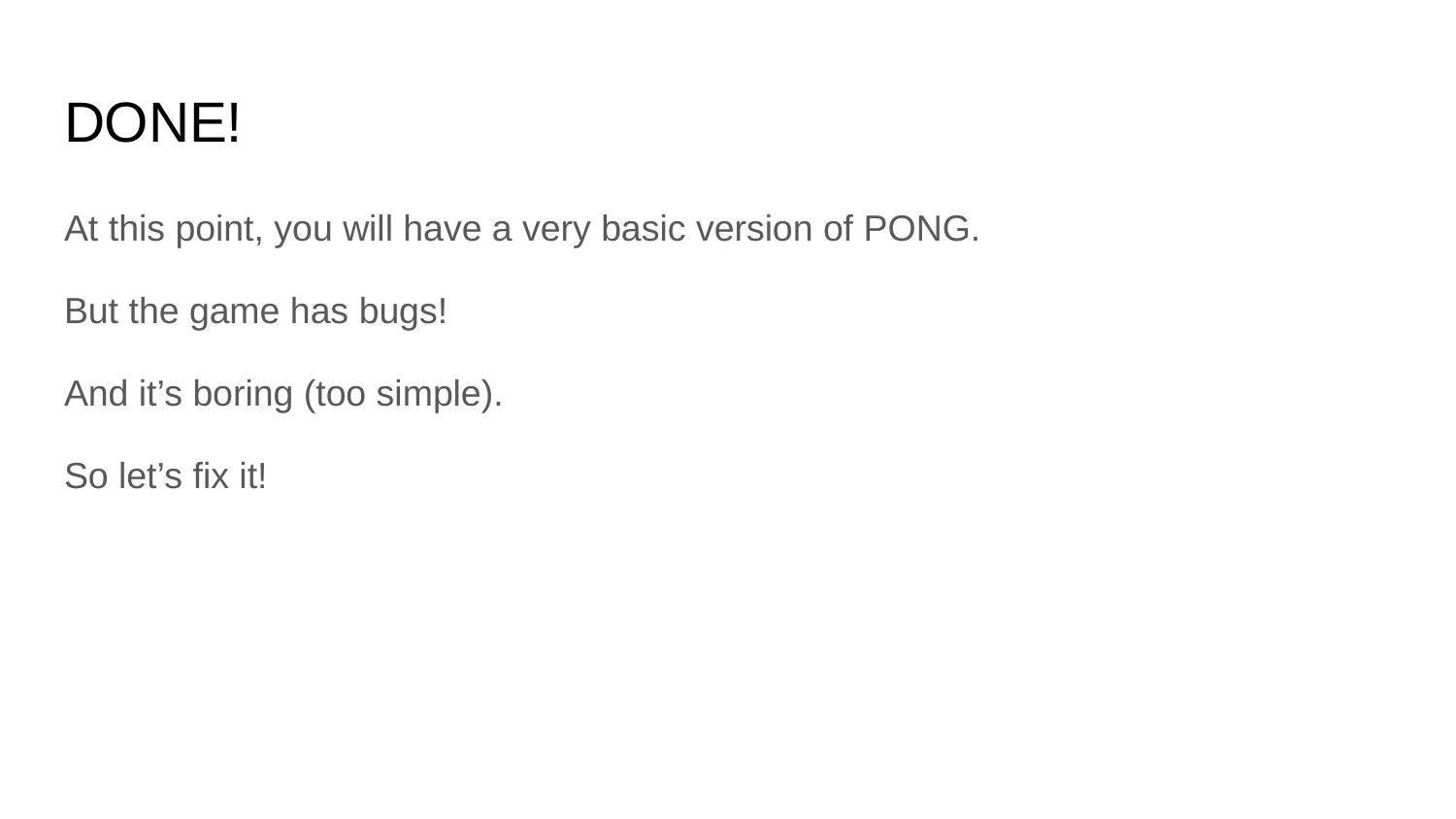

# DONE!
At this point, you will have a very basic version of PONG.
But the game has bugs!
And it’s boring (too simple).
So let’s fix it!